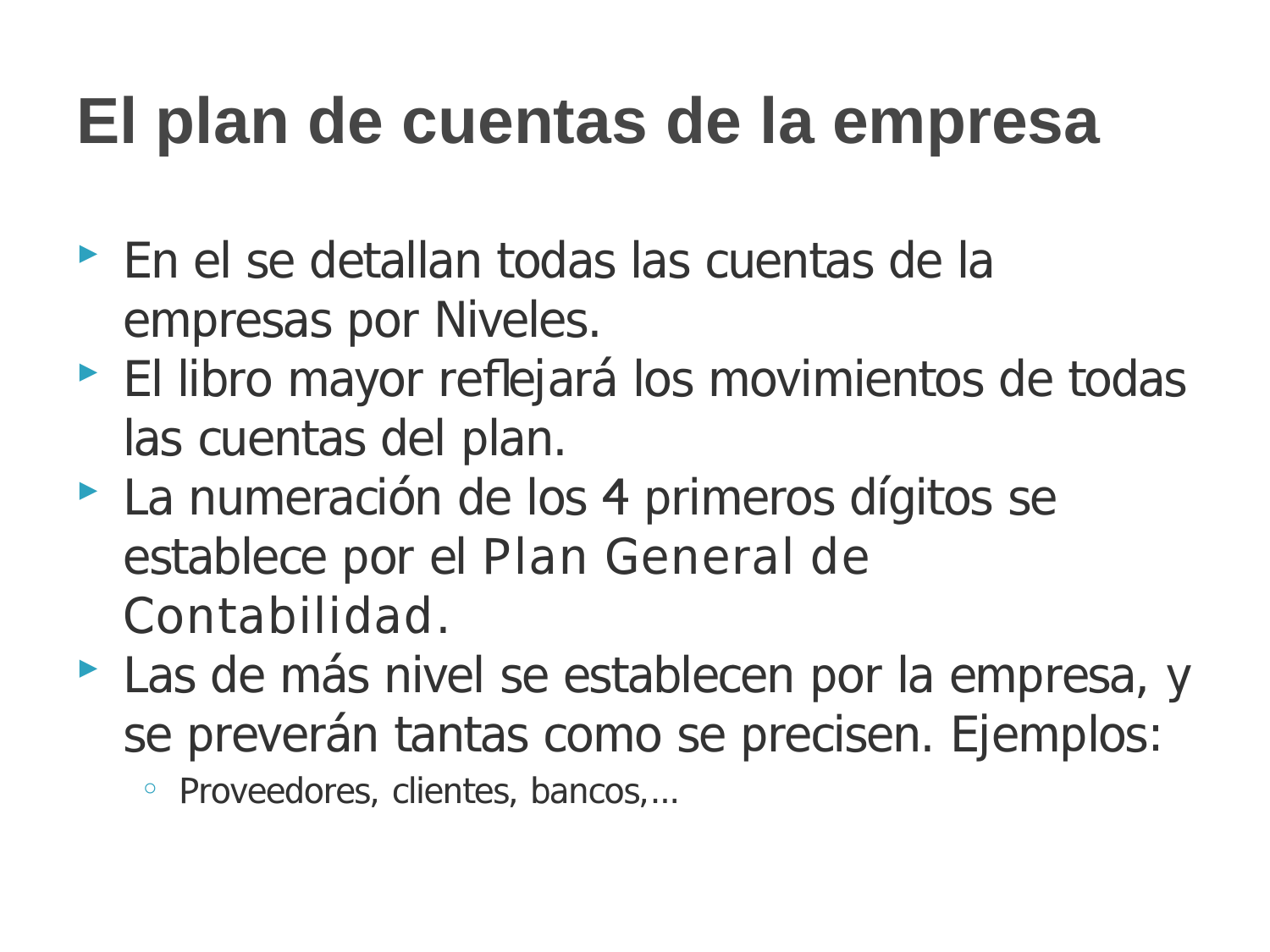

# El plan de cuentas de la empresa
En el se detallan todas las cuentas de la empresas por Niveles.
El libro mayor reflejará los movimientos de todas las cuentas del plan.
La numeración de los 4 primeros dígitos se establece por el Plan General de Contabilidad.
Las de más nivel se establecen por la empresa, y se preverán tantas como se precisen. Ejemplos:
Proveedores, clientes, bancos,…